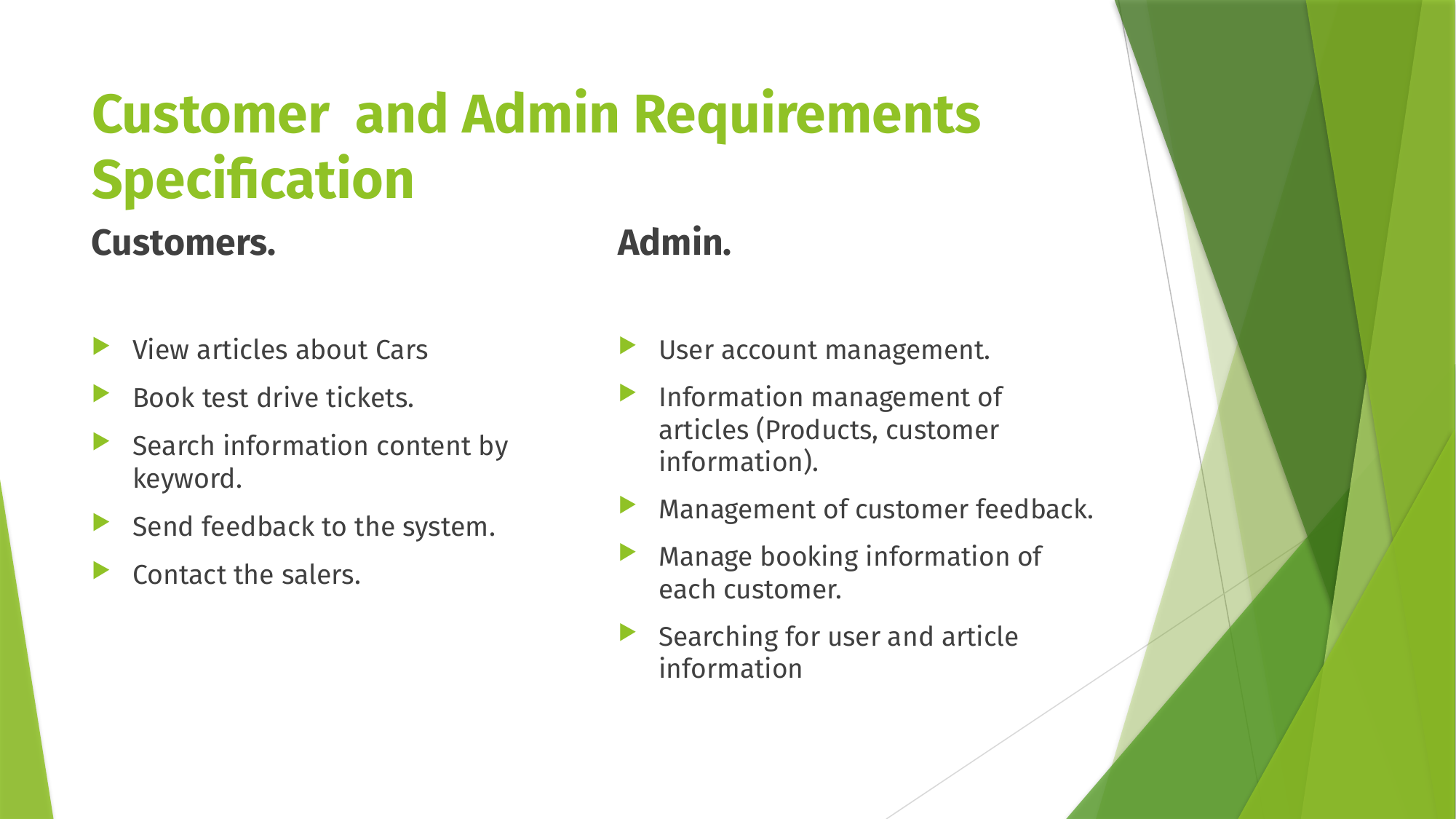

# Customer  and Admin Requirements Specification
Customers.

Admin.

View articles about Cars
Book test drive tickets.
Search information content by keyword.
Send feedback to the system.
Contact the salers.

User account management.
Information management of articles (Products, customer information).
Management of customer feedback.
Manage booking information of each customer.
Searching for user and article information